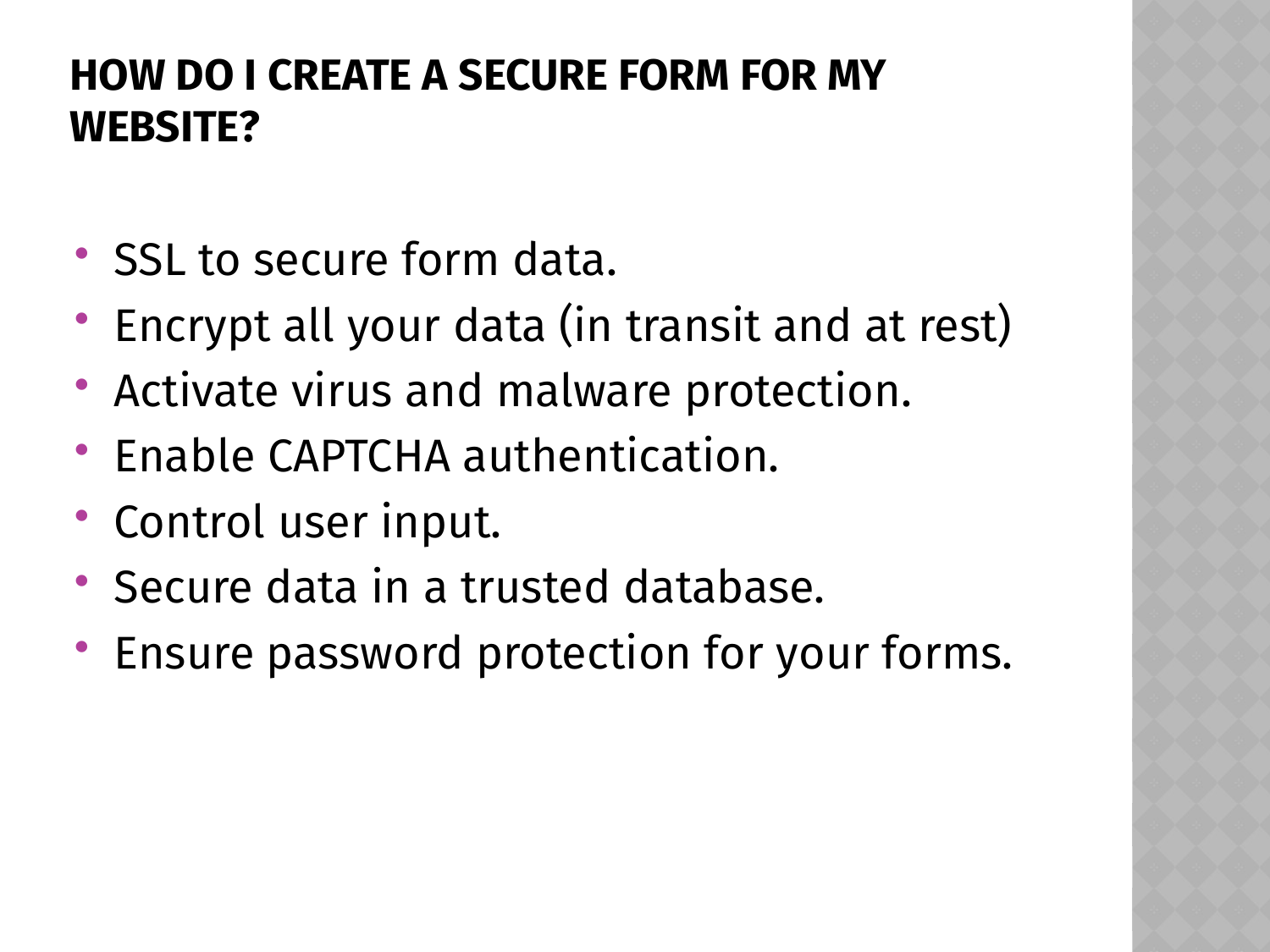

# How do I create a secure form for my website?
SSL to secure form data.
Encrypt all your data (in transit and at rest)
Activate virus and malware protection.
Enable CAPTCHA authentication.
Control user input.
Secure data in a trusted database.
Ensure password protection for your forms.